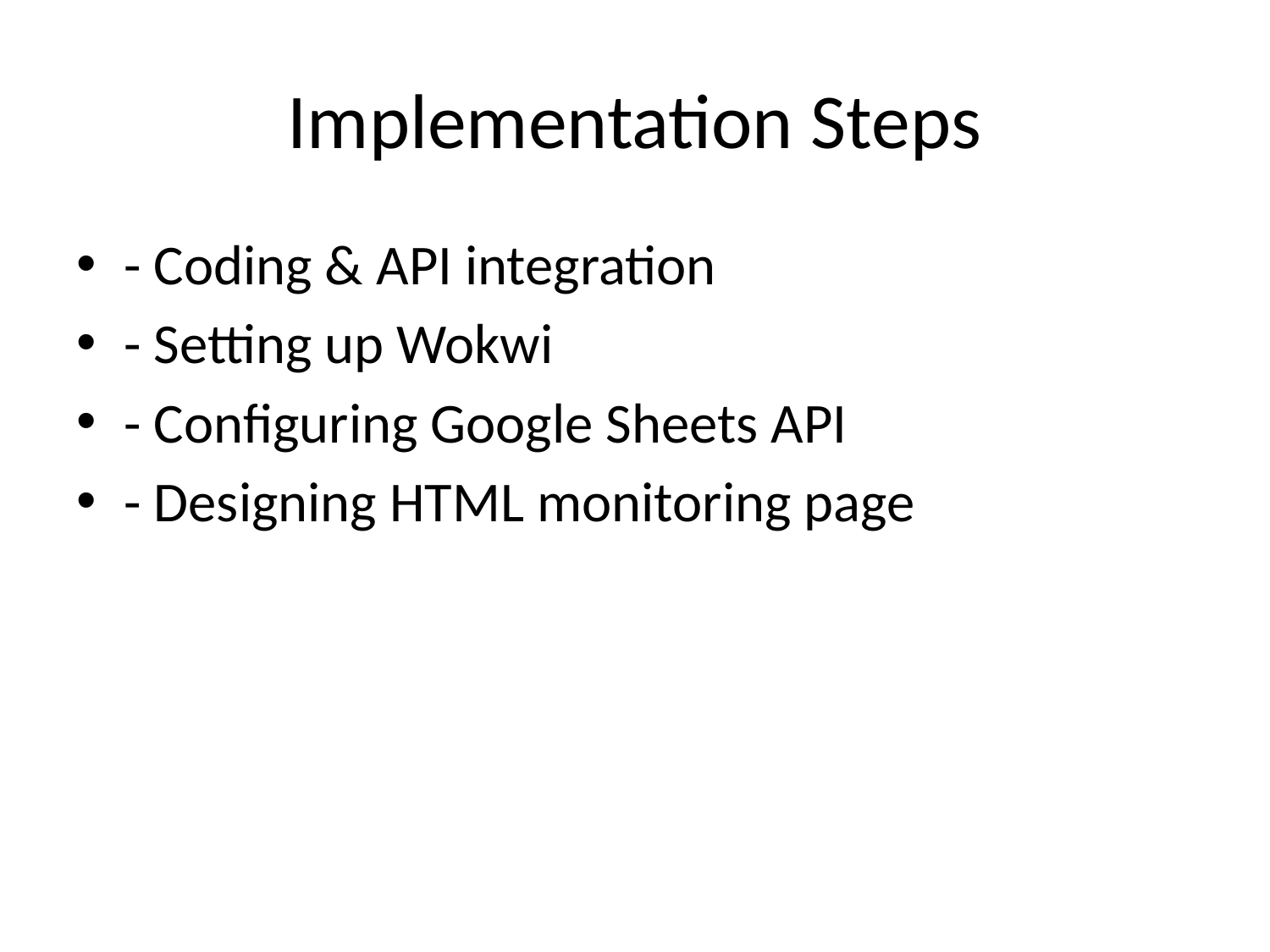

# Implementation Steps
- Coding & API integration
- Setting up Wokwi
- Configuring Google Sheets API
- Designing HTML monitoring page